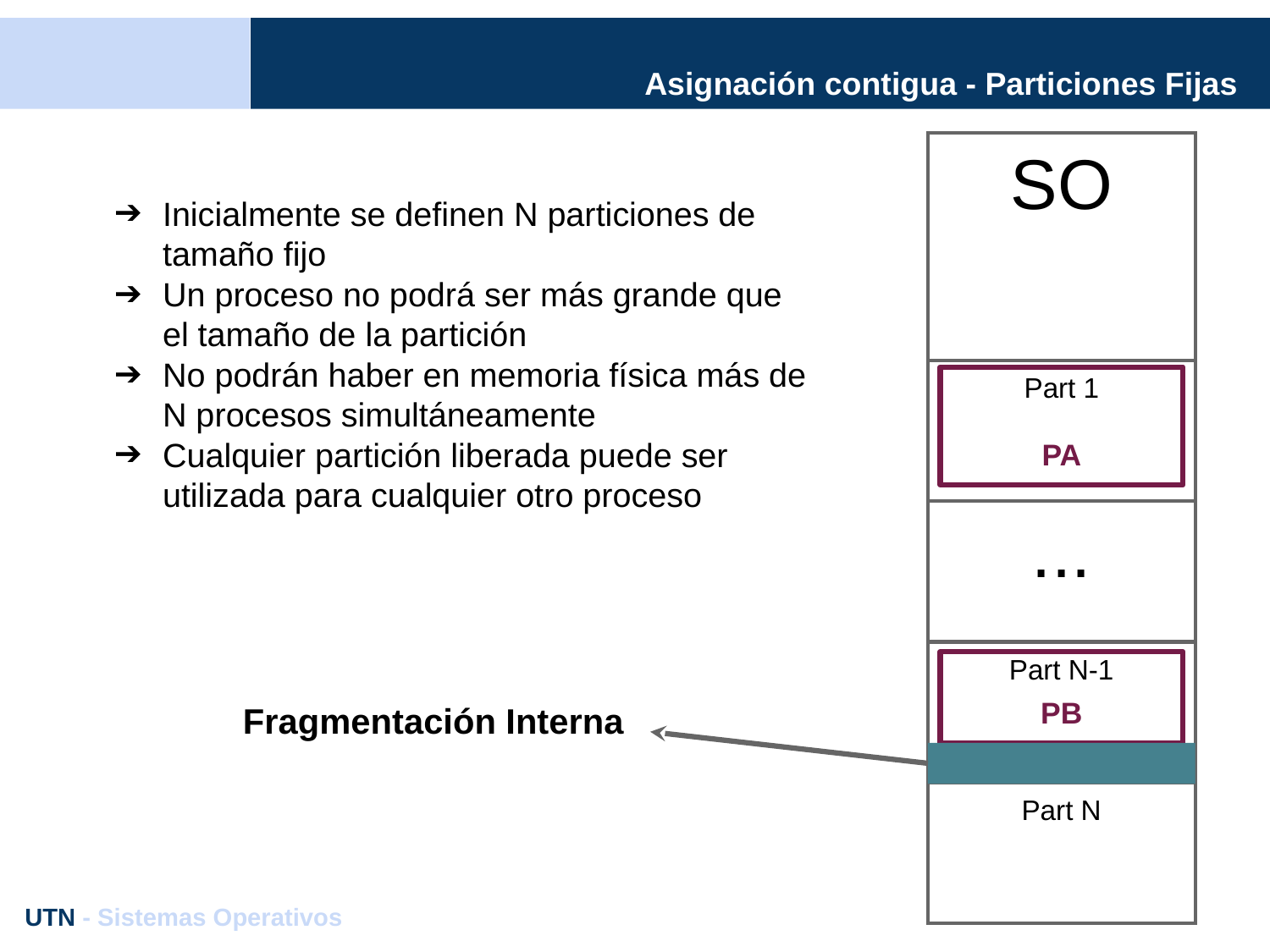

# Asignación contigua - Particiones Fijas
| SO |
| --- |
| Part 1 |
| ... |
| Part N-1 |
| Part N |
Inicialmente se definen N particiones de tamaño fijo
Un proceso no podrá ser más grande que el tamaño de la partición
No podrán haber en memoria física más de N procesos simultáneamente
Cualquier partición liberada puede ser utilizada para cualquier otro proceso

PA
PB
Fragmentación Interna

UTN - Sistemas Operativos